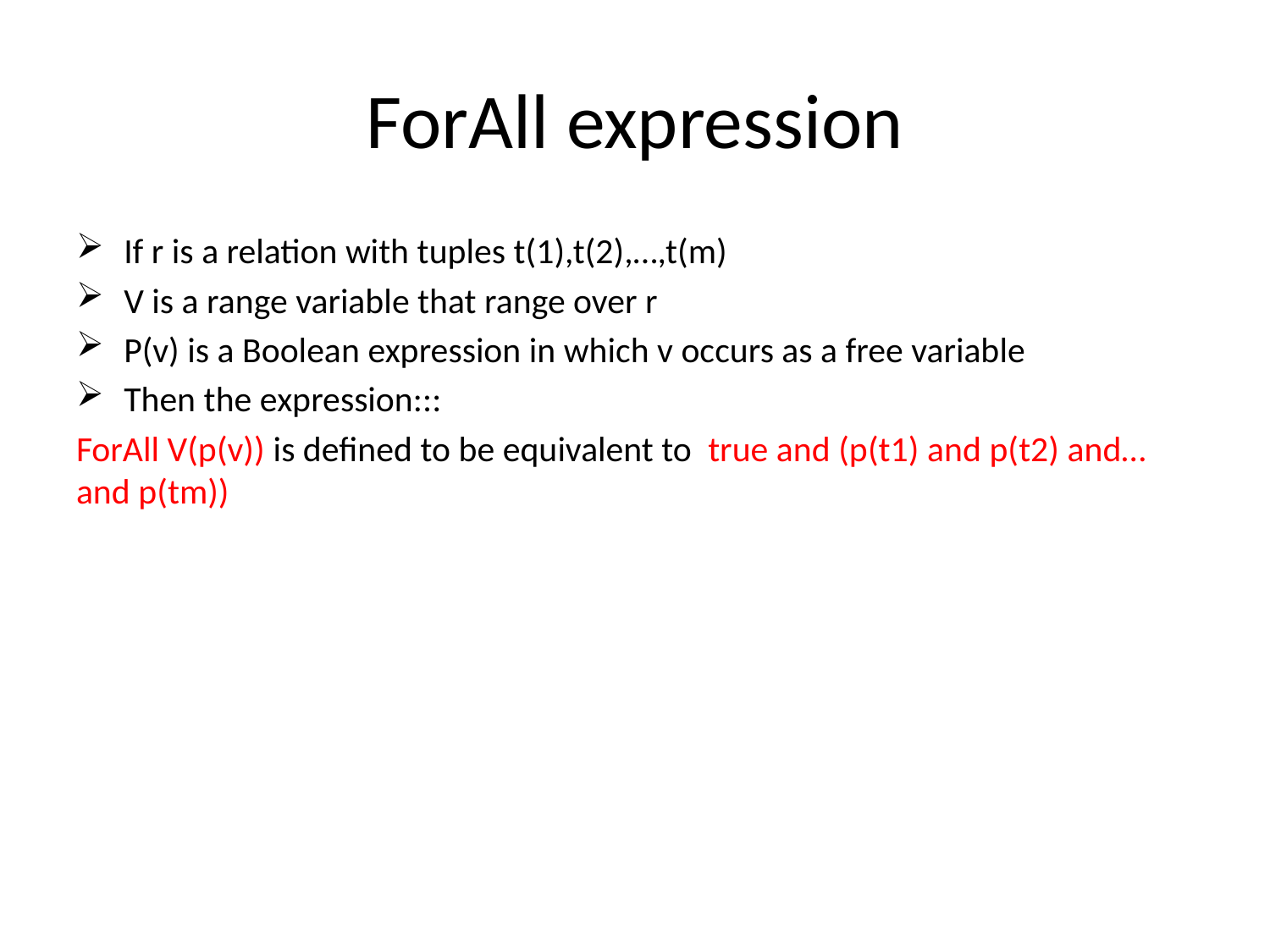

# ForAll expression
If r is a relation with tuples t(1),t(2),…,t(m)
V is a range variable that range over r
P(v) is a Boolean expression in which v occurs as a free variable
Then the expression:::
ForAll V(p(v)) is defined to be equivalent to  true and (p(t1) and p(t2) and… and p(tm))